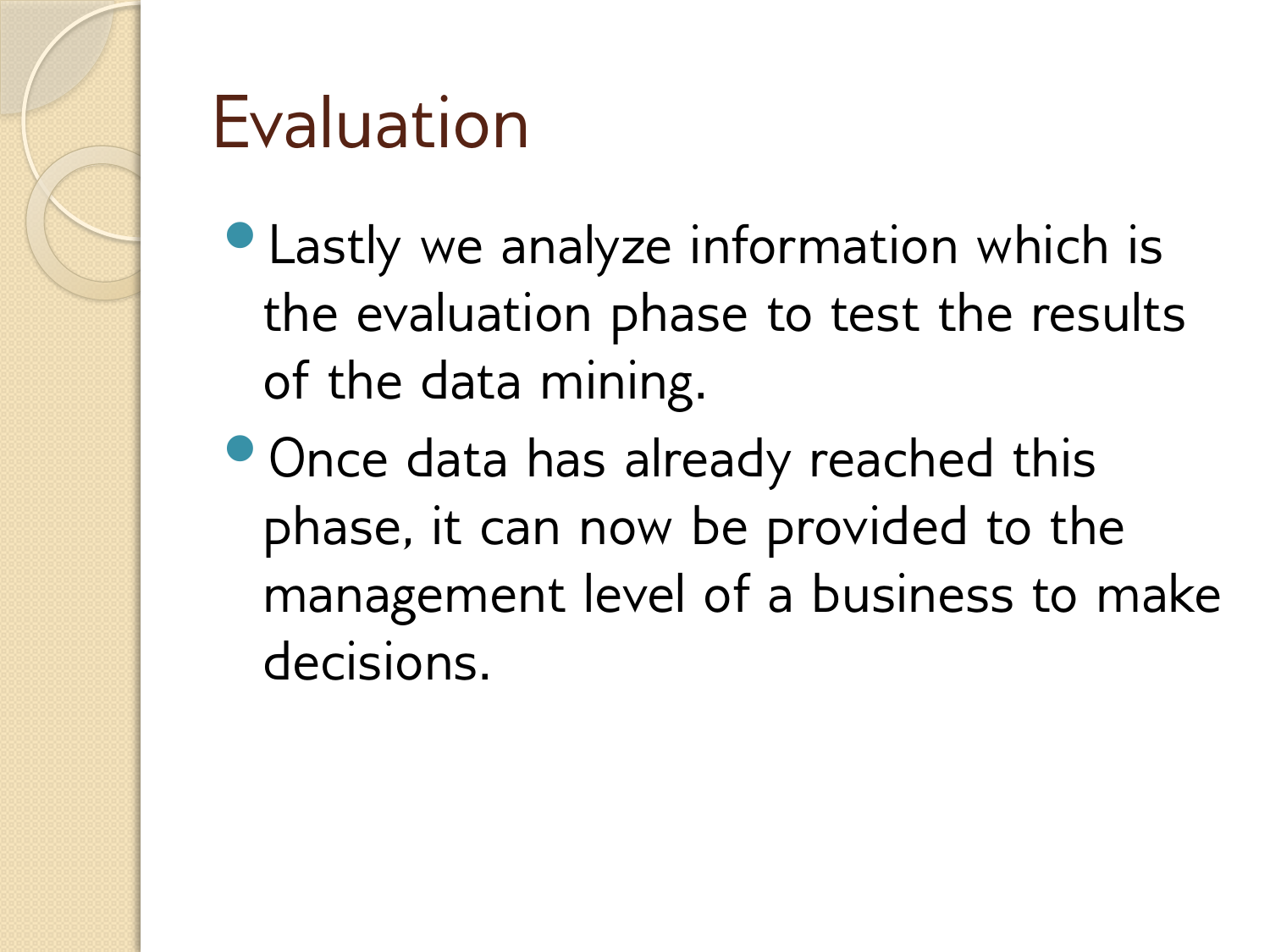

# Evaluation
Lastly we analyze information which is the evaluation phase to test the results of the data mining.
Once data has already reached this phase, it can now be provided to the management level of a business to make decisions.